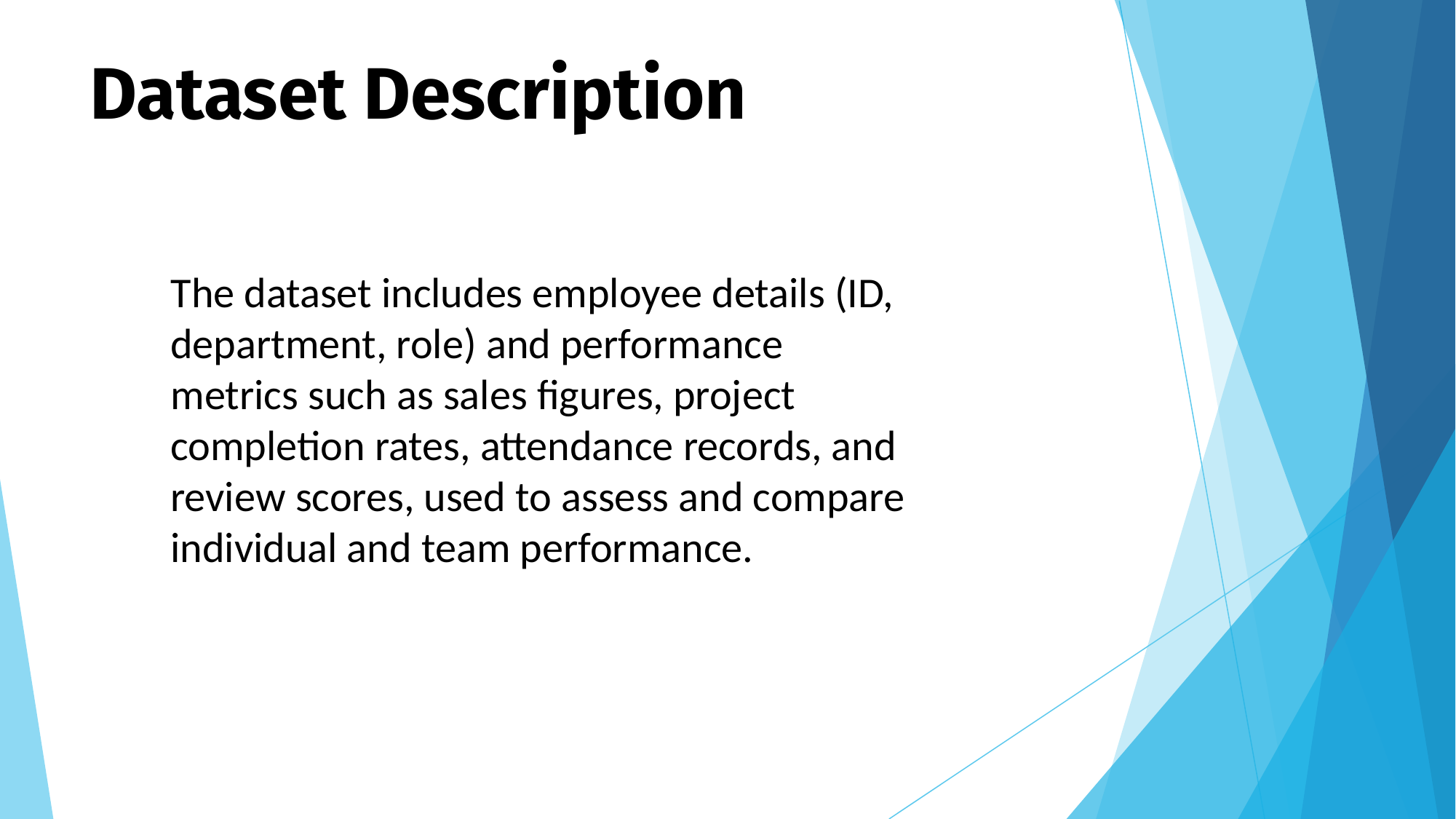

# Dataset Description
The dataset includes employee details (ID, department, role) and performance metrics such as sales figures, project completion rates, attendance records, and review scores, used to assess and compare individual and team performance.